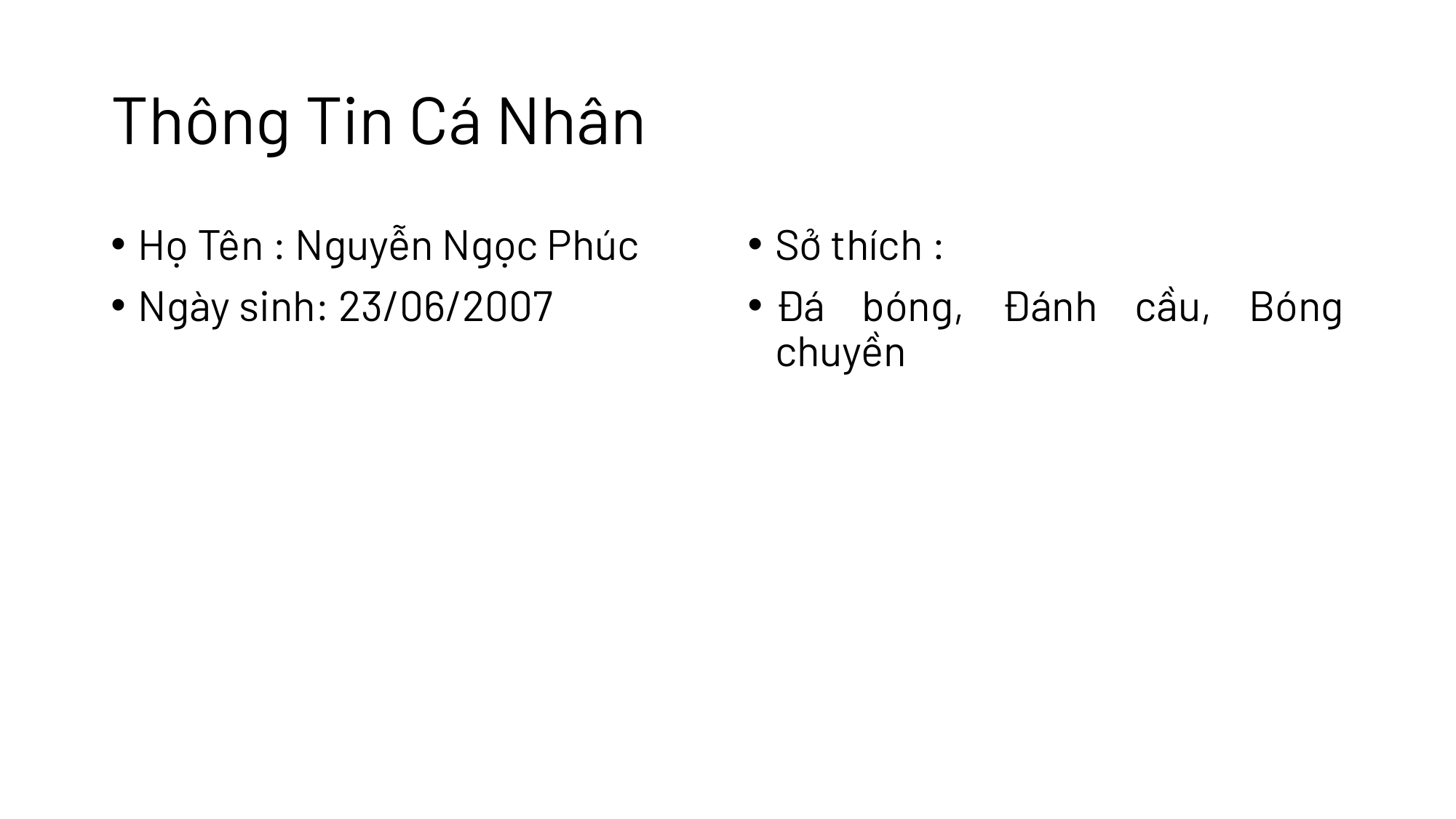

# Thông Tin Cá Nhân
Họ Tên : Nguyễn Ngọc Phúc
Ngày sinh: 23/06/2007
Sở thích :
Đá bóng, Đánh cầu, Bóng chuyền